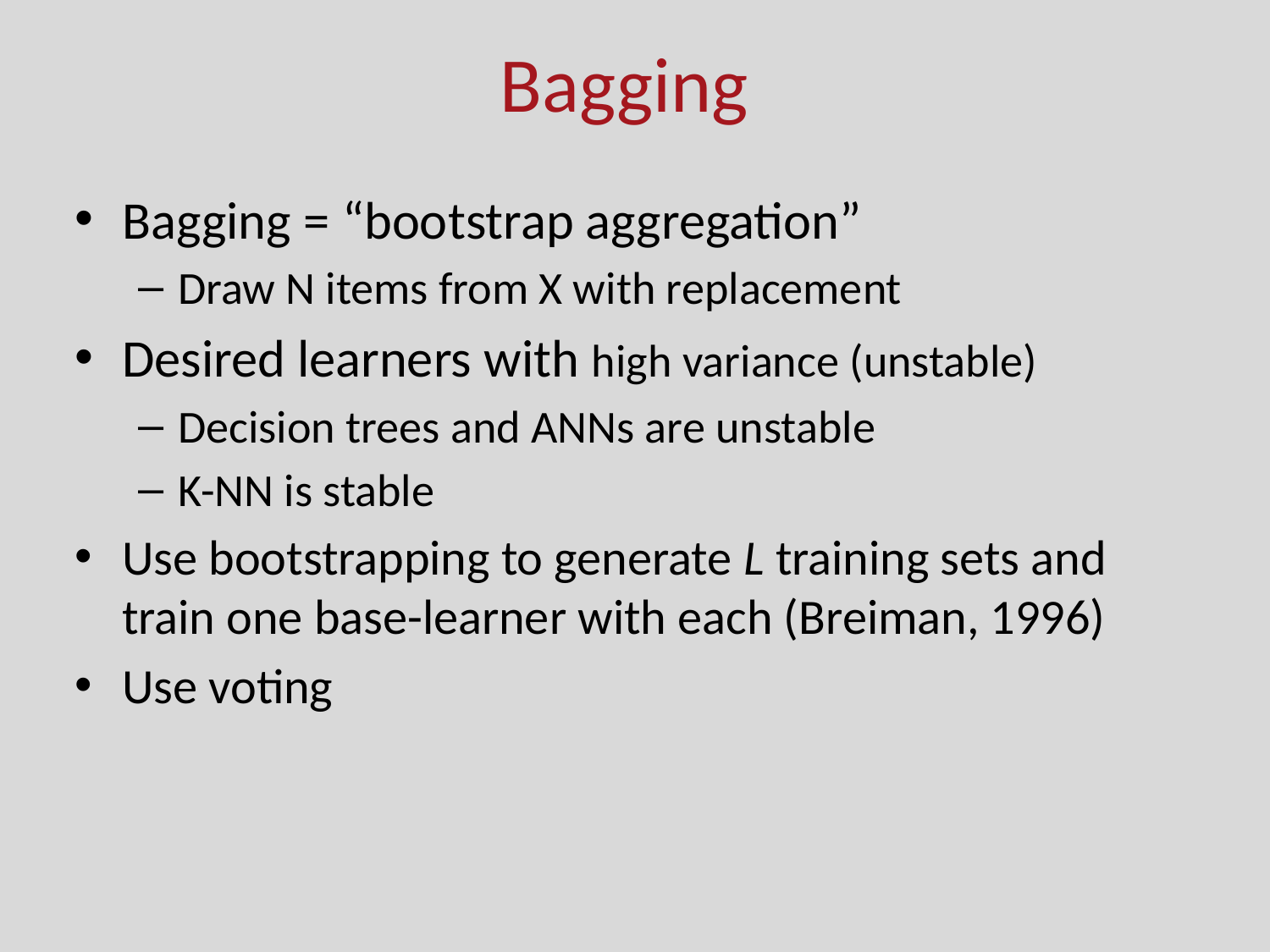

# Bagging
Bagging = “bootstrap aggregation”
Draw N items from X with replacement
Desired learners with high variance (unstable)
Decision trees and ANNs are unstable
K-NN is stable
Use bootstrapping to generate L training sets and train one base-learner with each (Breiman, 1996)
Use voting